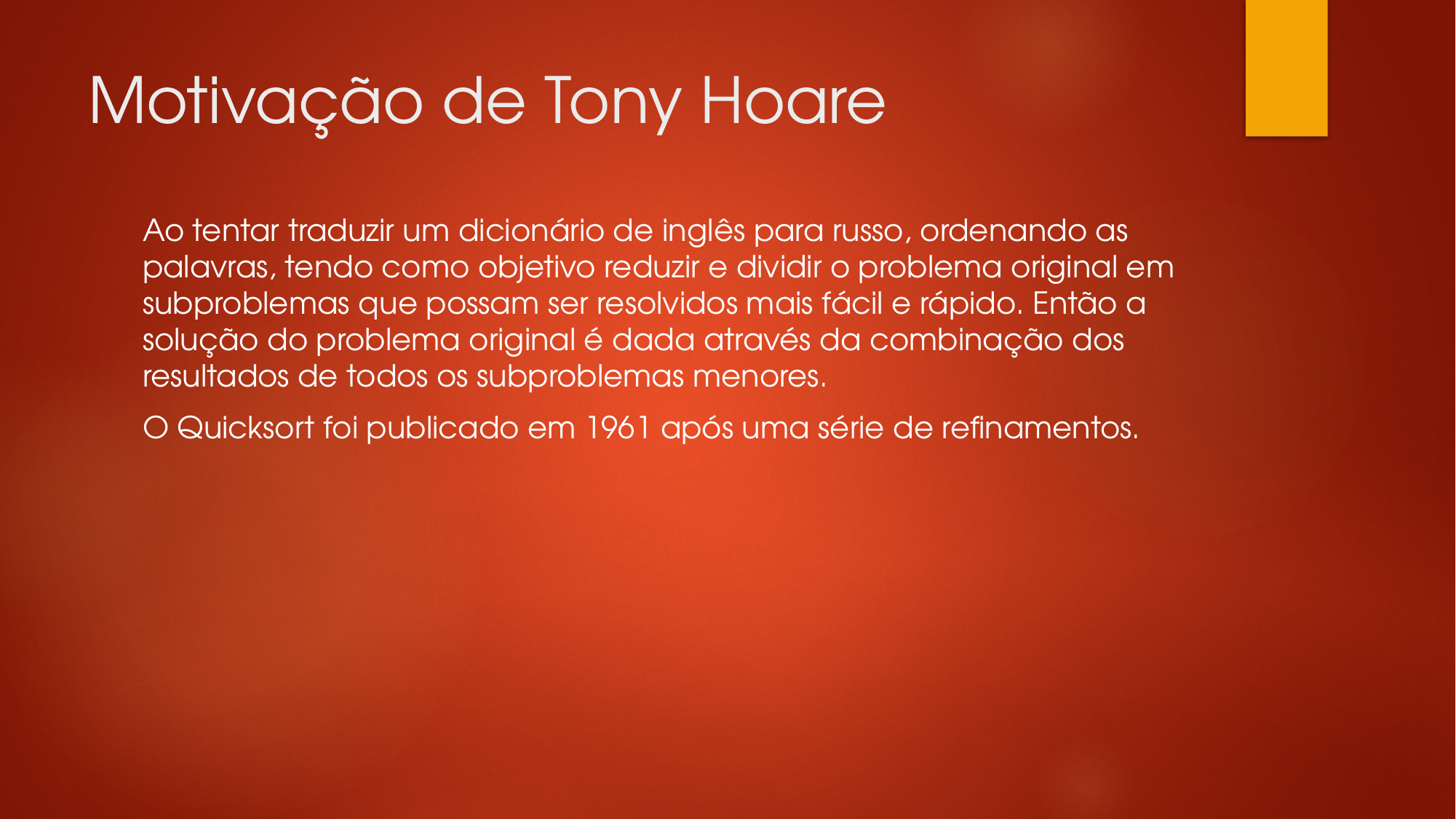

# Motivação de Tony Hoare
Ao tentar traduzir um dicionário de inglês para russo, ordenando as palavras, tendo como objetivo reduzir e dividir o problema original em subproblemas que possam ser resolvidos mais fácil e rápido. Então a solução do problema original é dada através da combinação dos resultados de todos os subproblemas menores.
O Quicksort foi publicado em 1961 após uma série de refinamentos.